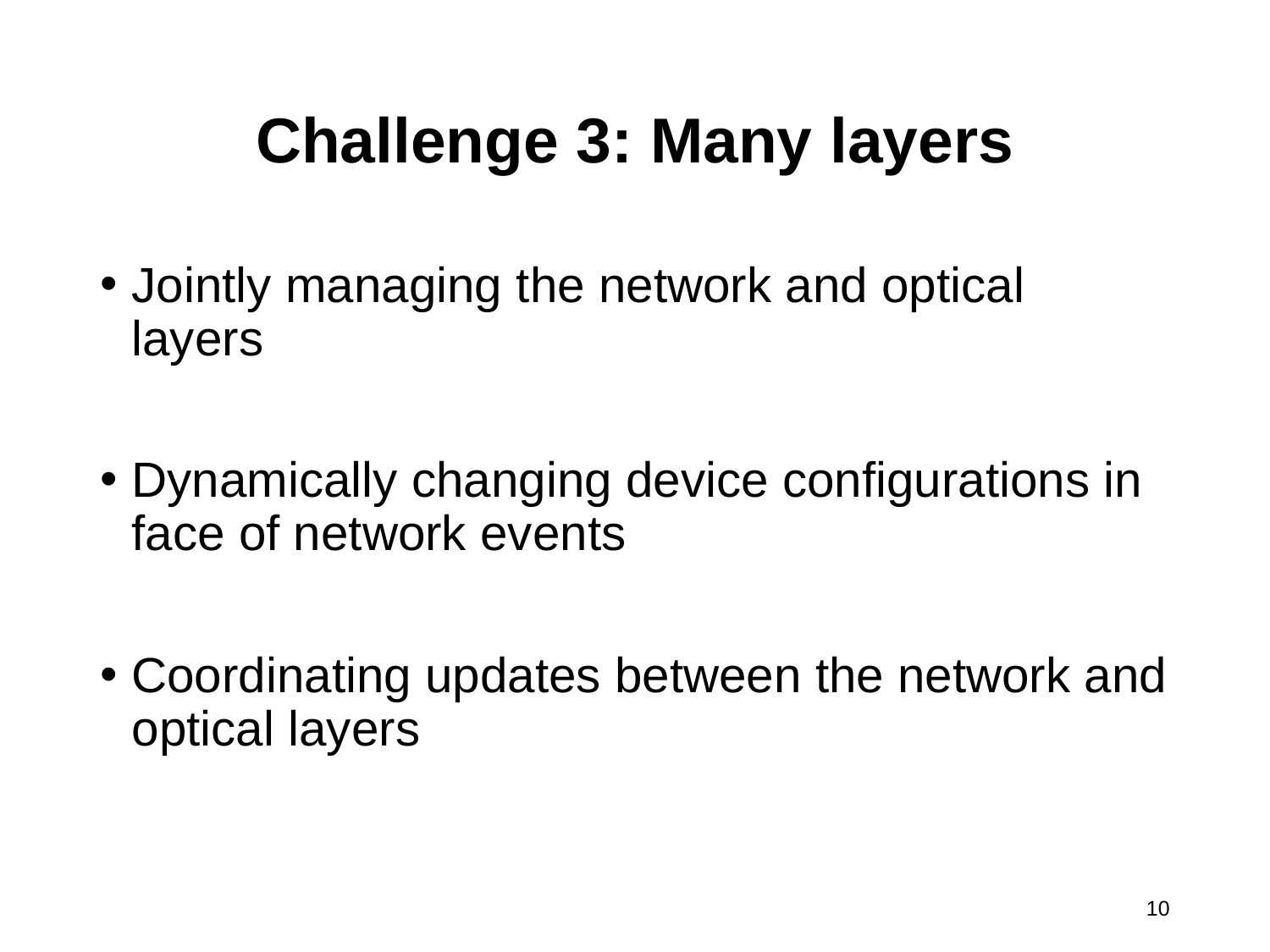

# Challenge 3: Many layers
Jointly managing the network and optical layers

Dynamically changing device configurations in face of network events

Coordinating updates between the network and optical layers
10